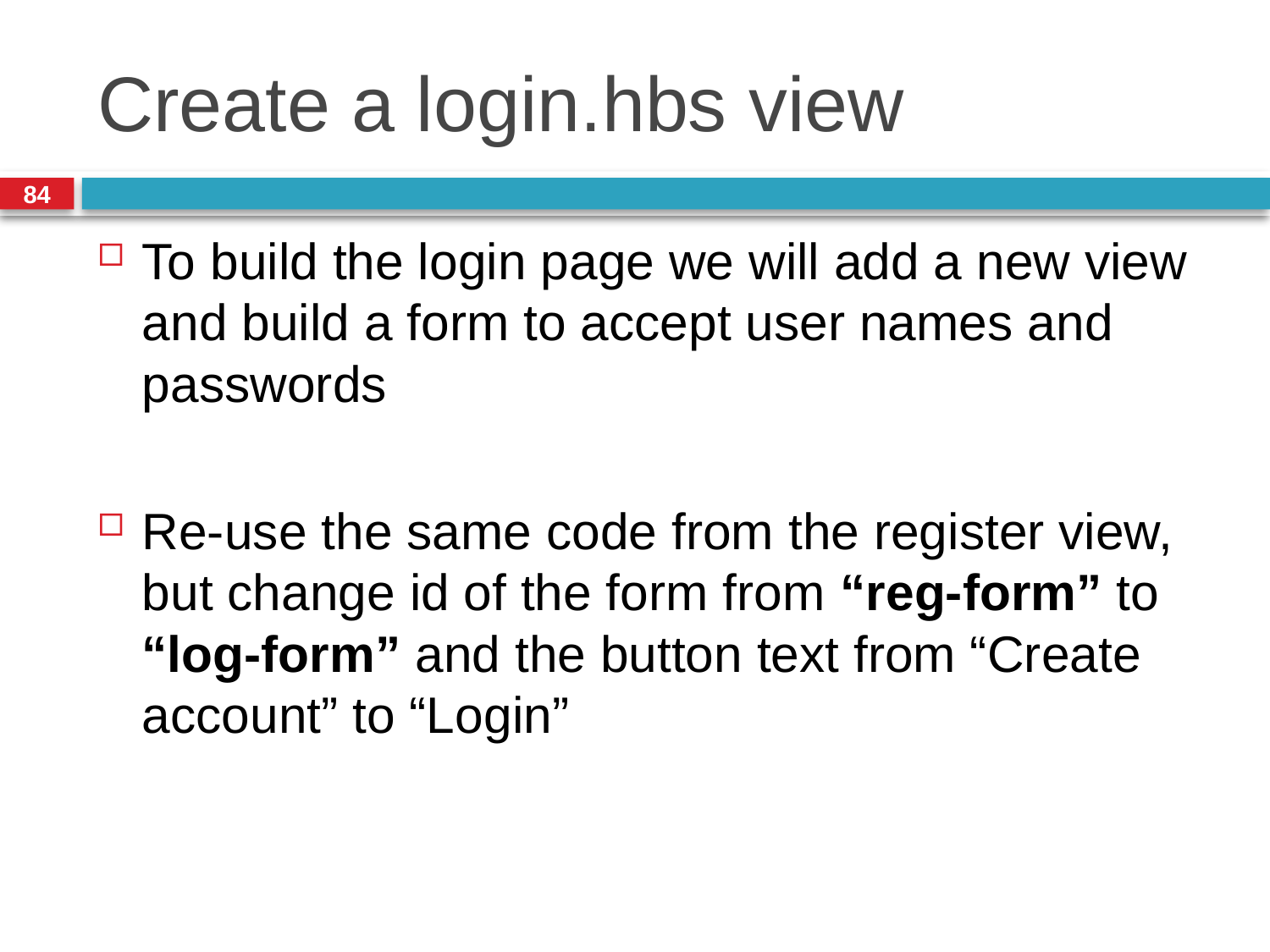

# Create a login.hbs view
84
To build the login page we will add a new view and build a form to accept user names and passwords

Re-use the same code from the register view, but change id of the form from “reg-form” to “log-form” and the button text from “Create account” to “Login”